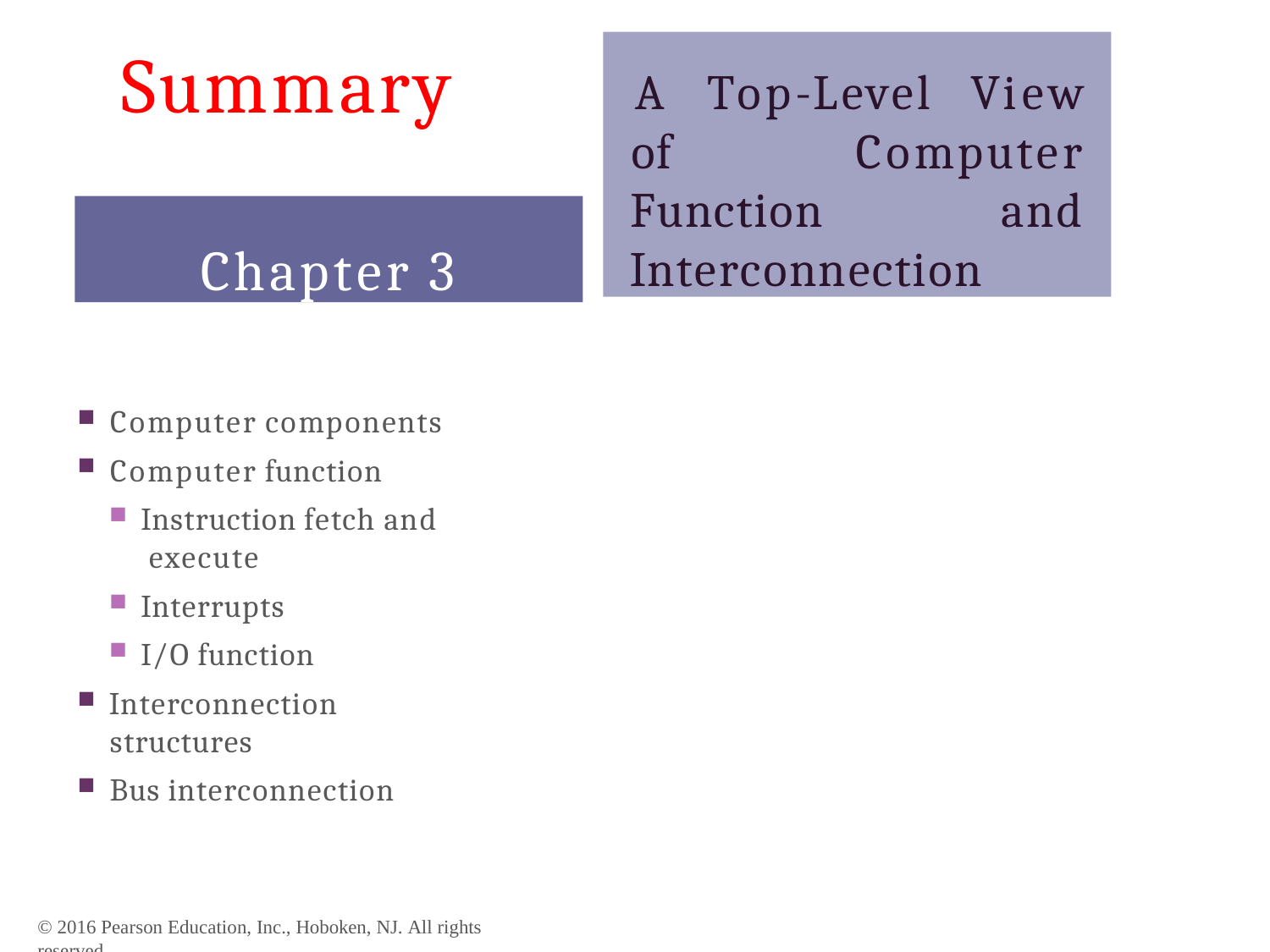

A Top-Level View of  Computer Function  and Interconnection
# Summary
Chapter 3
Computer components
Computer function
Instruction fetch and  execute
Interrupts
I/O function
Interconnection structures
Bus interconnection
© 2016 Pearson Education, Inc., Hoboken, NJ. All rights reserved.